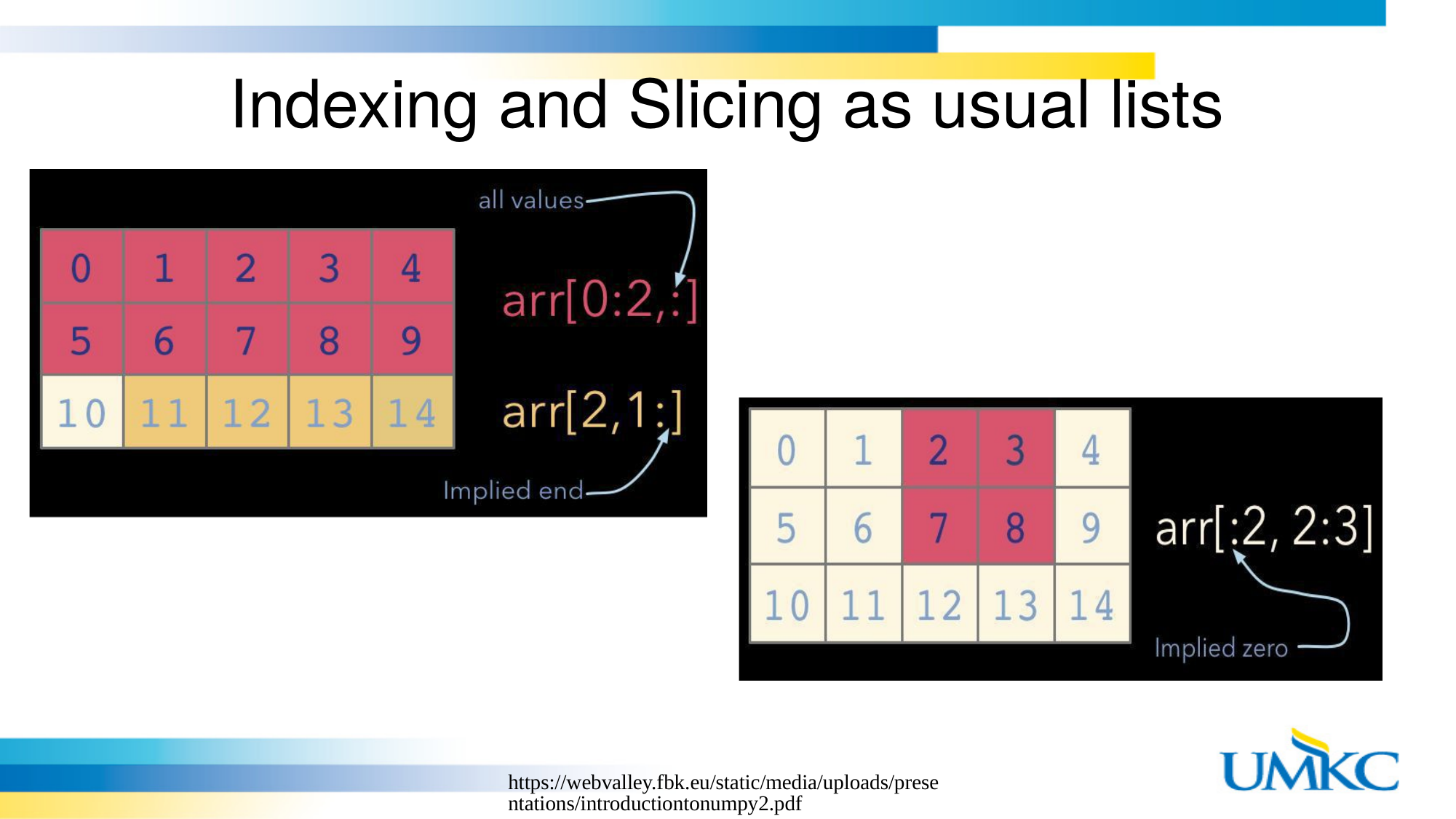

# Indexing and Slicing as usual lists

https://webvalley.fbk.eu/static/media/uploads/presentations/introductiontonumpy2.pdf